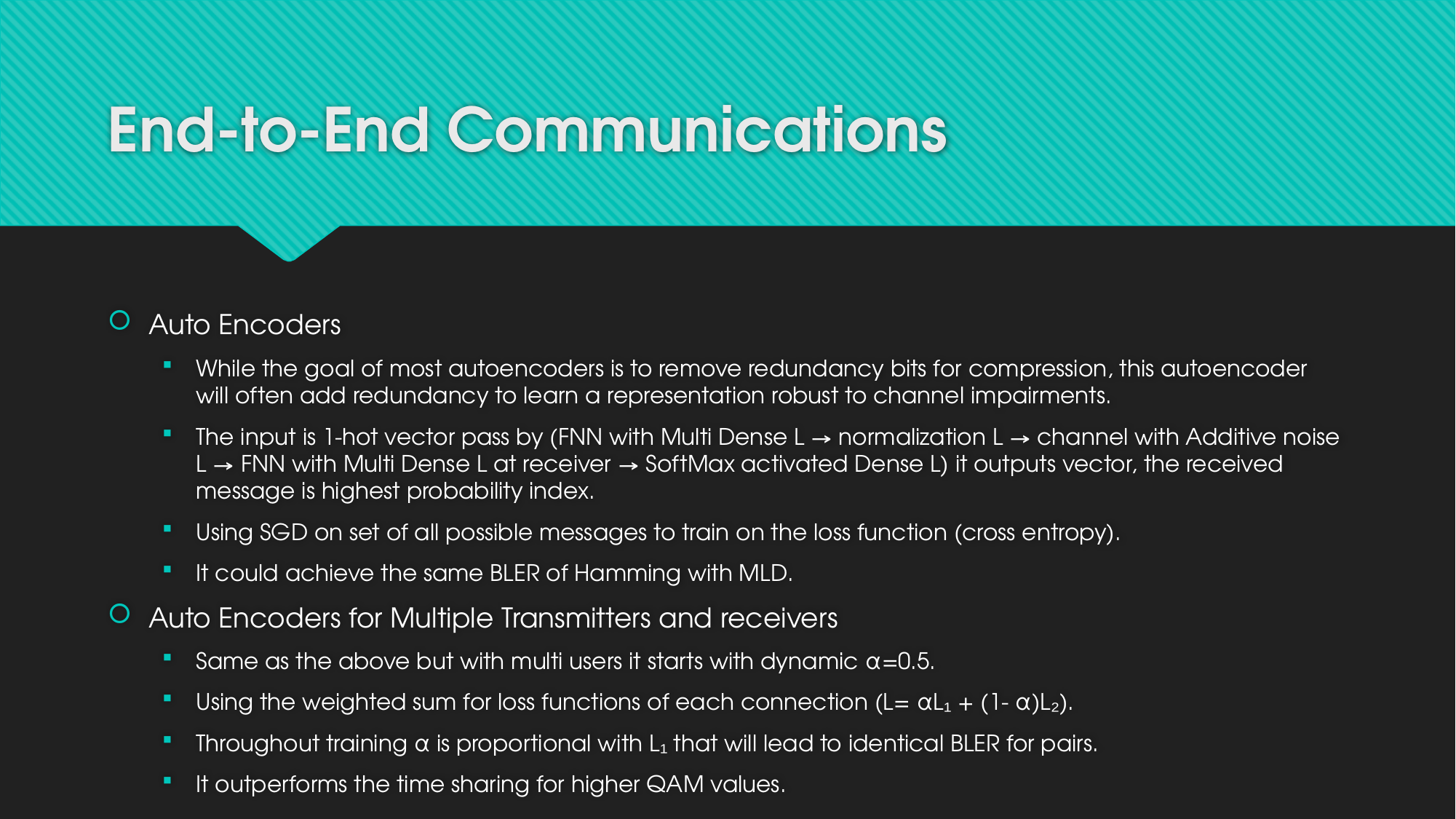

# End-to-End Communications
Auto Encoders
While the goal of most autoencoders is to remove redundancy bits for compression, this autoencoder will often add redundancy to learn a representation robust to channel impairments.
The input is 1-hot vector pass by (FNN with Multi Dense L → normalization L → channel with Additive noise L → FNN with Multi Dense L at receiver → SoftMax activated Dense L) it outputs vector, the received message is highest probability index.
Using SGD on set of all possible messages to train on the loss function (cross entropy).
It could achieve the same BLER of Hamming with MLD.
Auto Encoders for Multiple Transmitters and receivers
Same as the above but with multi users it starts with dynamic α=0.5.
Using the weighted sum for loss functions of each connection (L= αL₁ + (1- α)L₂).
Throughout training α is proportional with L₁ that will lead to identical BLER for pairs.
It outperforms the time sharing for higher QAM values.